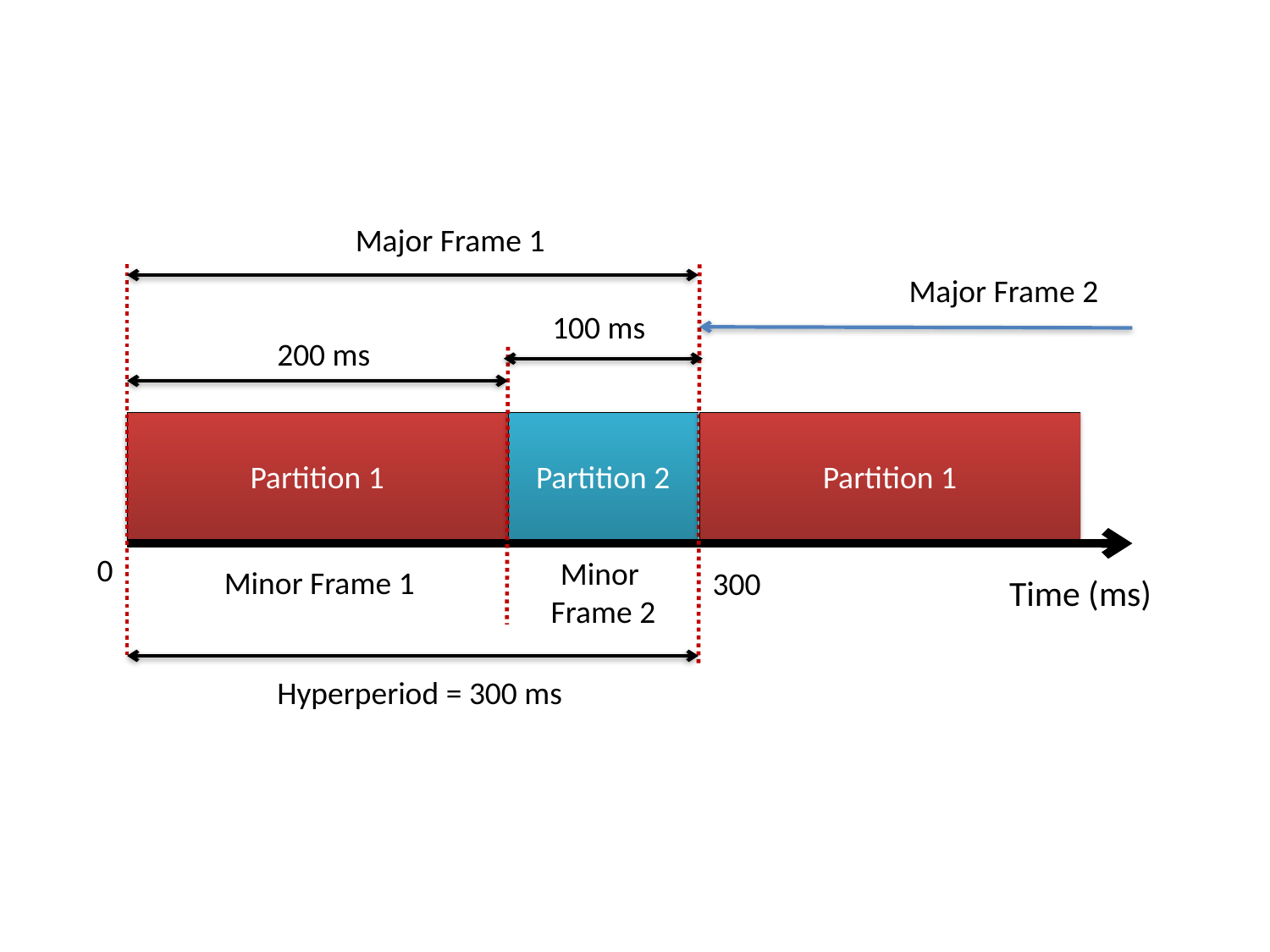

Major Frame 1
Major Frame 2
100 ms
200 ms
Partition 1
Partition 2
Partition 1
0
Minor
Frame 2
Minor Frame 1
300
Time (ms)
Hyperperiod = 300 ms